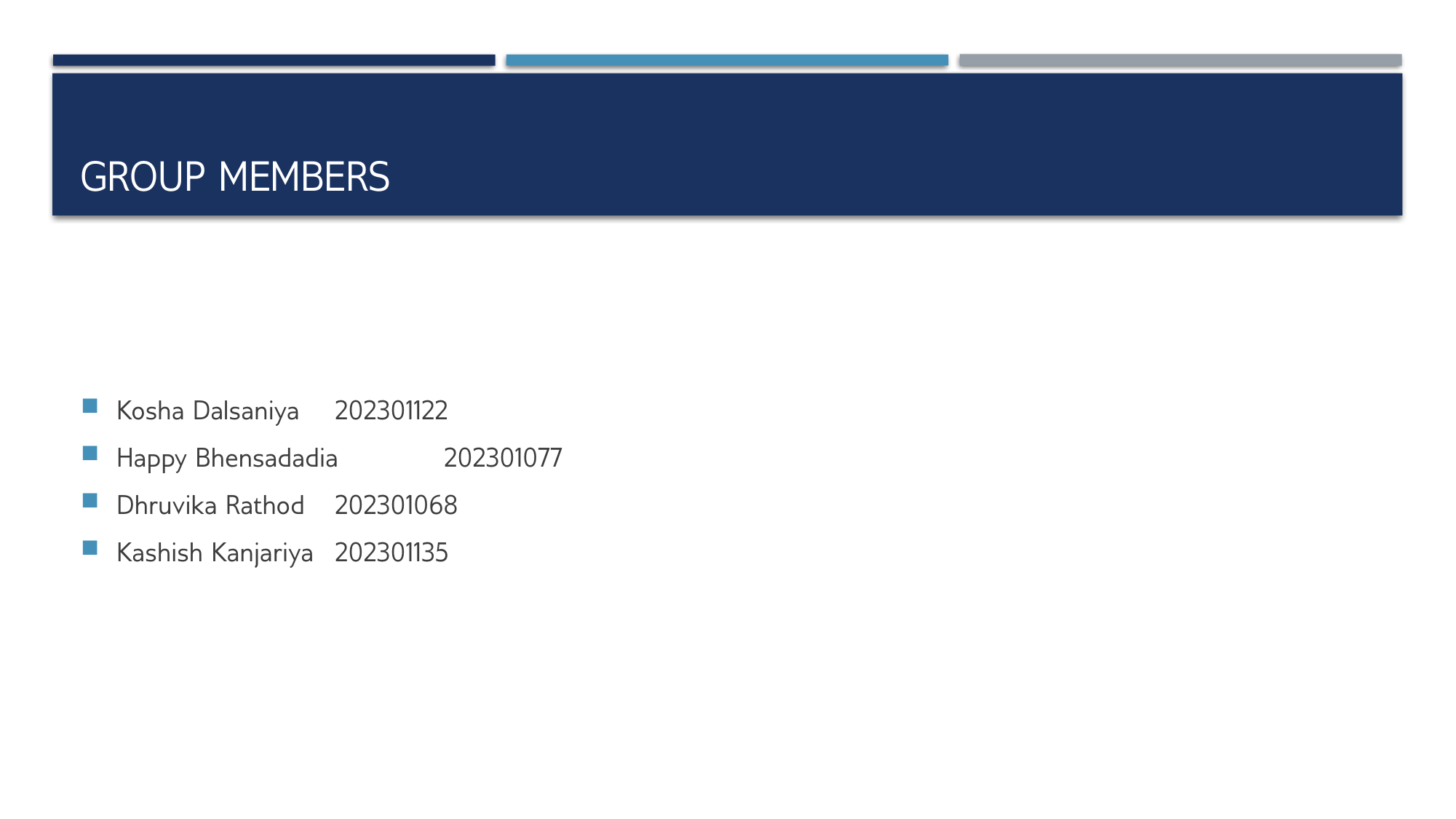

# Group members
Kosha Dalsaniya 	202301122
Happy Bhensadadia	202301077
Dhruvika Rathod 	202301068
Kashish Kanjariya 	202301135